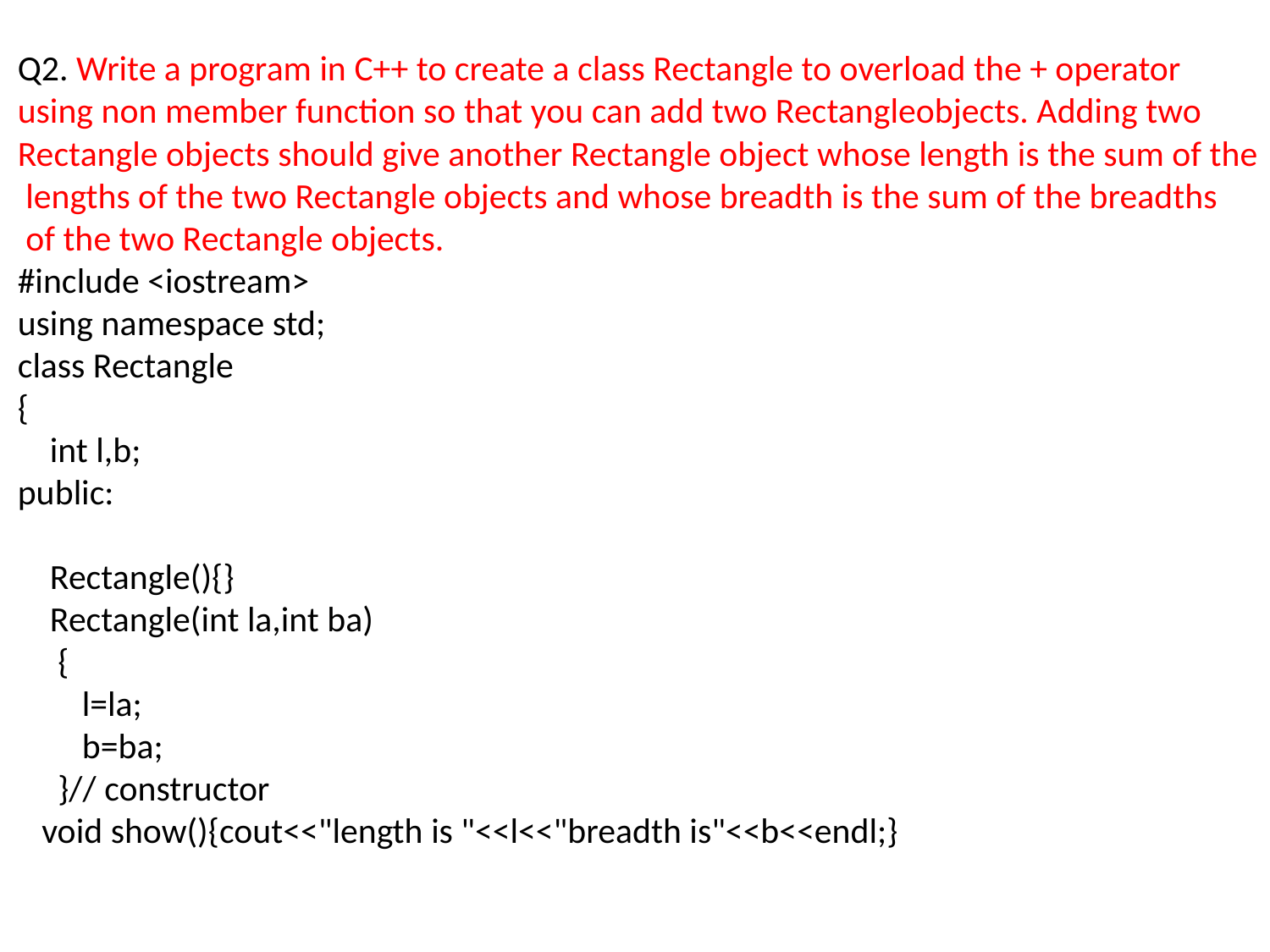

Q2. Write a program in C++ to create a class Rectangle to overload the + operator
using non member function so that you can add two Rectangleobjects. Adding two
Rectangle objects should give another Rectangle object whose length is the sum of the
 lengths of the two Rectangle objects and whose breadth is the sum of the breadths
 of the two Rectangle objects.
#include <iostream>
using namespace std;
class Rectangle
{
    int l,b;
public:

    Rectangle(){}
    Rectangle(int la,int ba)
     {
        l=la;
        b=ba;
     }// constructor
   void show(){cout<<"length is "<<l<<"breadth is"<<b<<endl;}